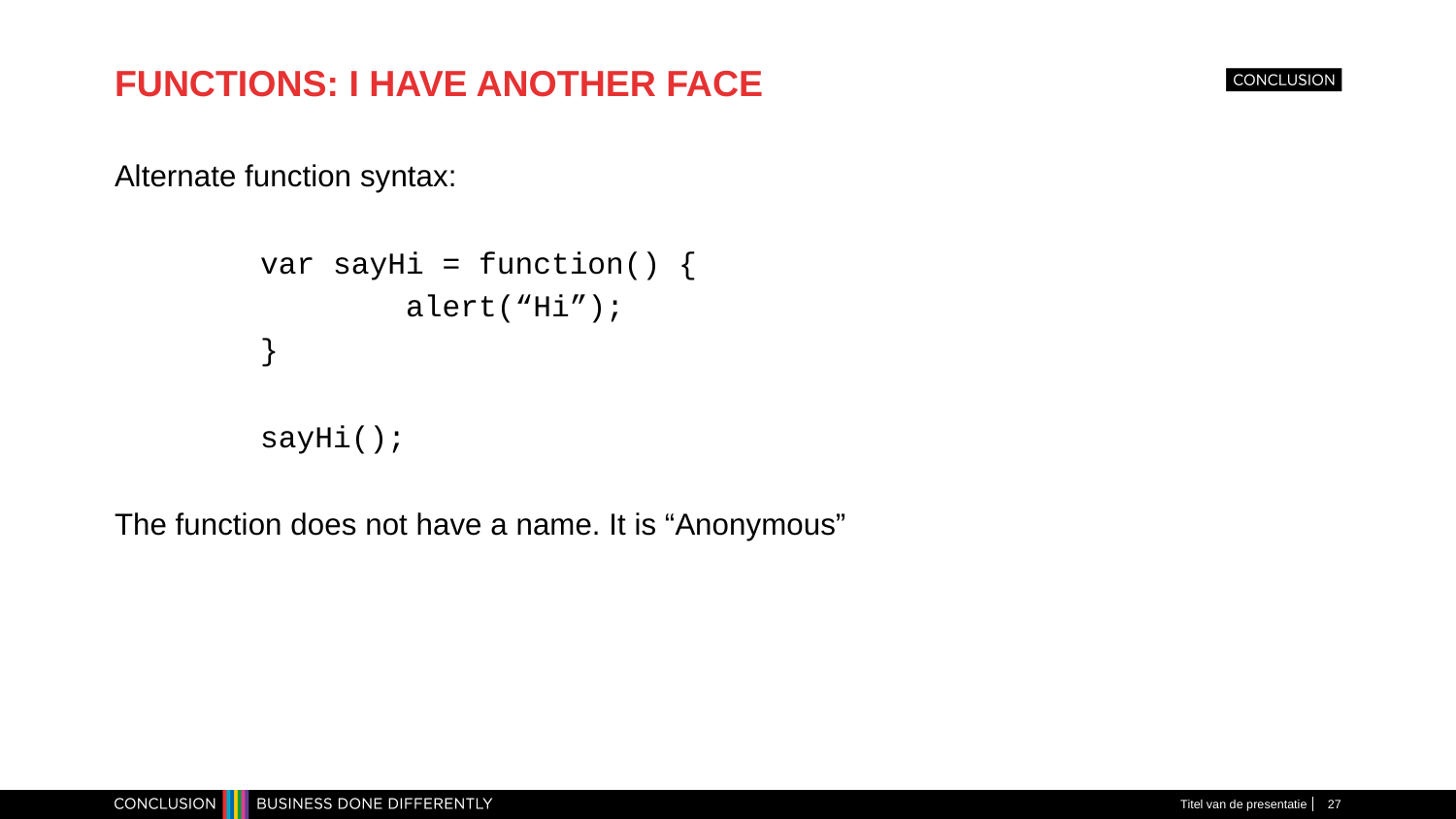

# FUNCTIONS: I HAVE ANOTHER FACE
Alternate function syntax:

	var sayHi = function() {
		alert(“Hi”);
	}

	sayHi();

The function does not have a name. It is “Anonymous”

Titel van de presentatie
27